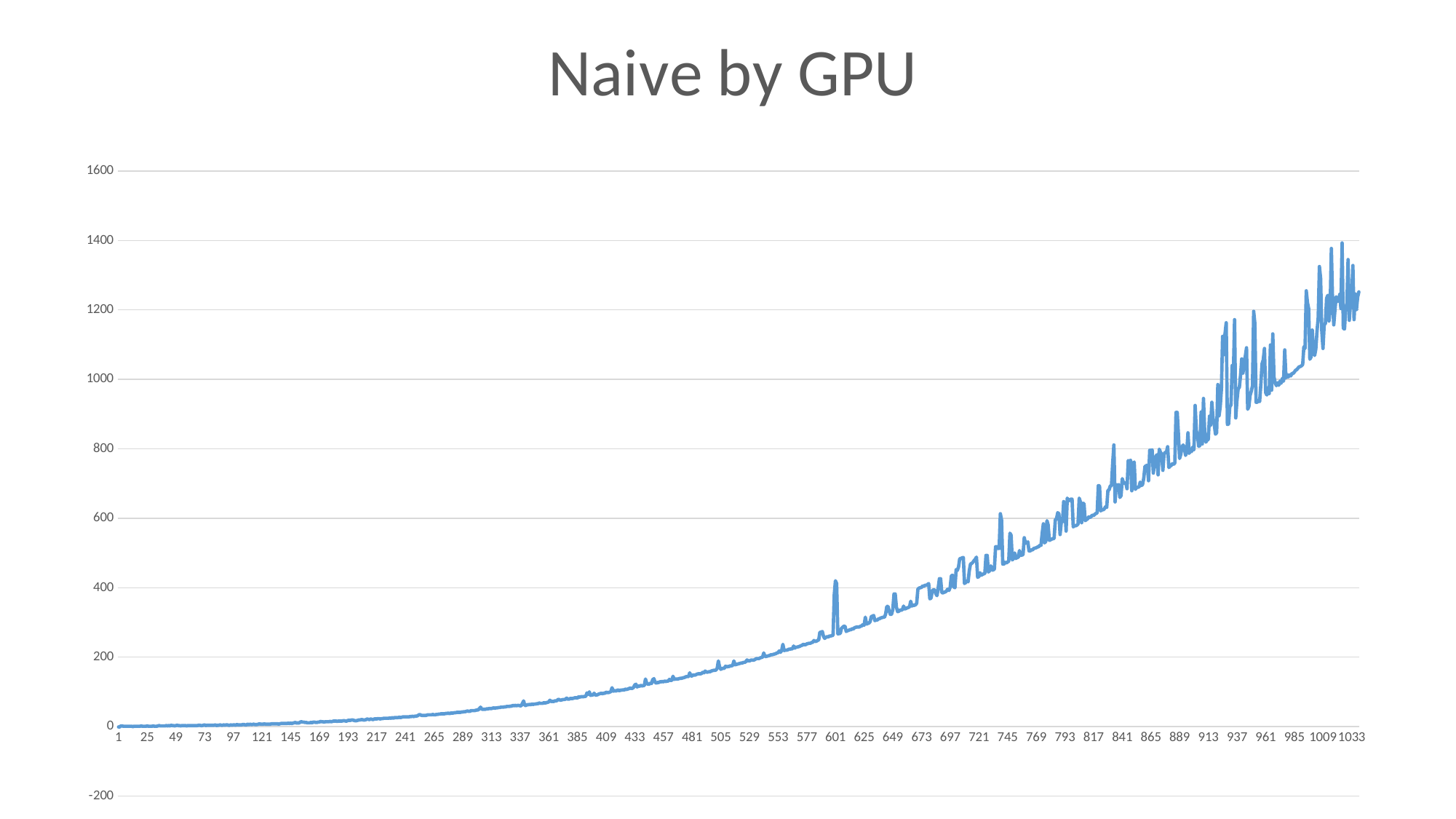

### Chart: Naive by GPU

| Category |  |
|---|---|